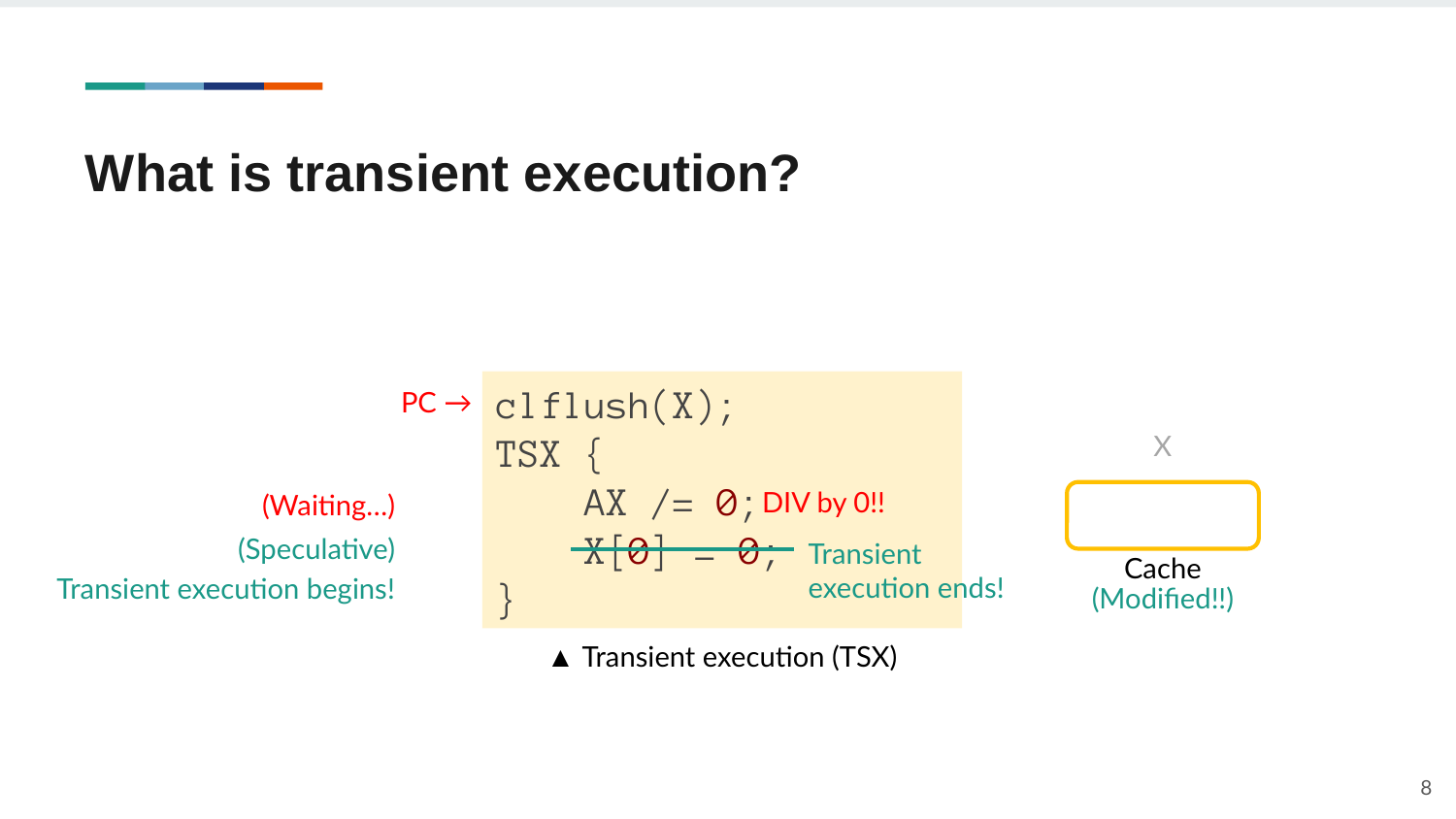

# What is transient execution?
clflush(X);
TSX {
    AX /= 0;
    X[0] = 0;
}
PC →
X
DIV by 0!!
(Waiting…)

Cache
(Speculative)
Transient execution ends!
Transient execution begins!
(Modified!!)
▲ Transient execution (TSX)
8